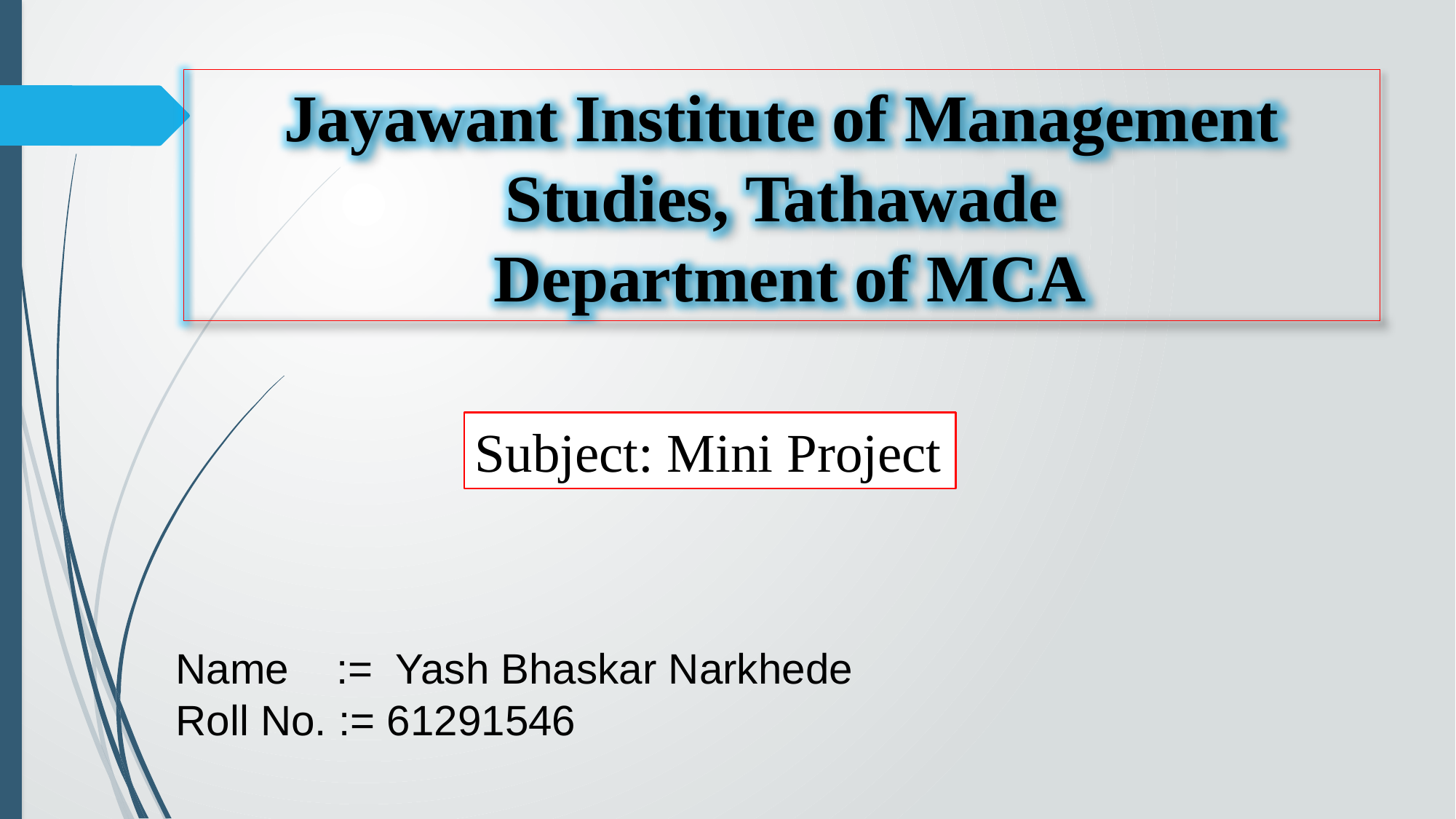

Jayawant Institute of Management Studies, Tathawade
 Department of MCA
Subject: Mini Project
Name    :=  Yash Bhaskar Narkhede
Roll No. := 61291546